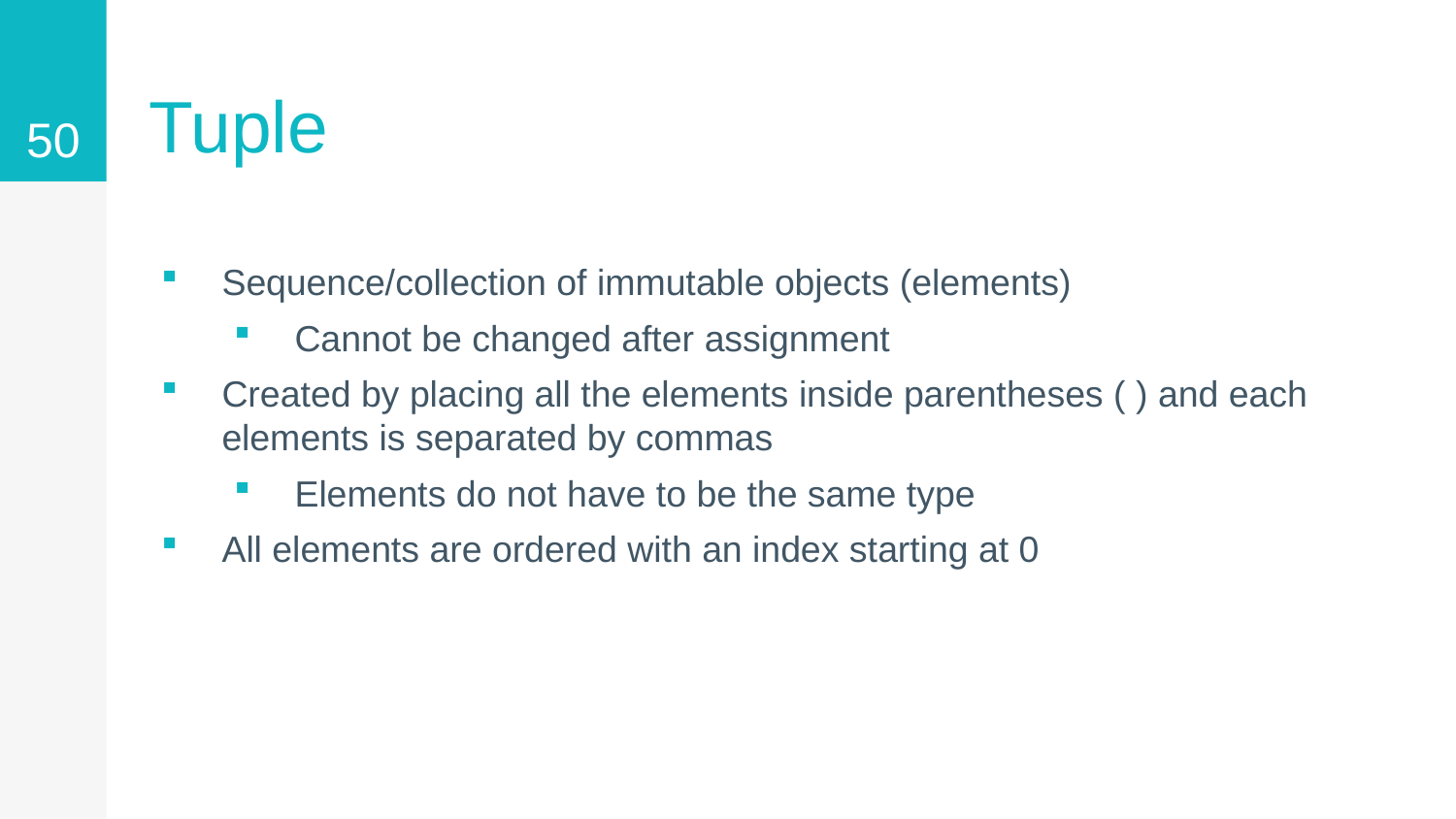

50
# Tuple
Sequence/collection of immutable objects (elements)
Cannot be changed after assignment
Created by placing all the elements inside parentheses ( ) and each elements is separated by commas
Elements do not have to be the same type
All elements are ordered with an index starting at 0